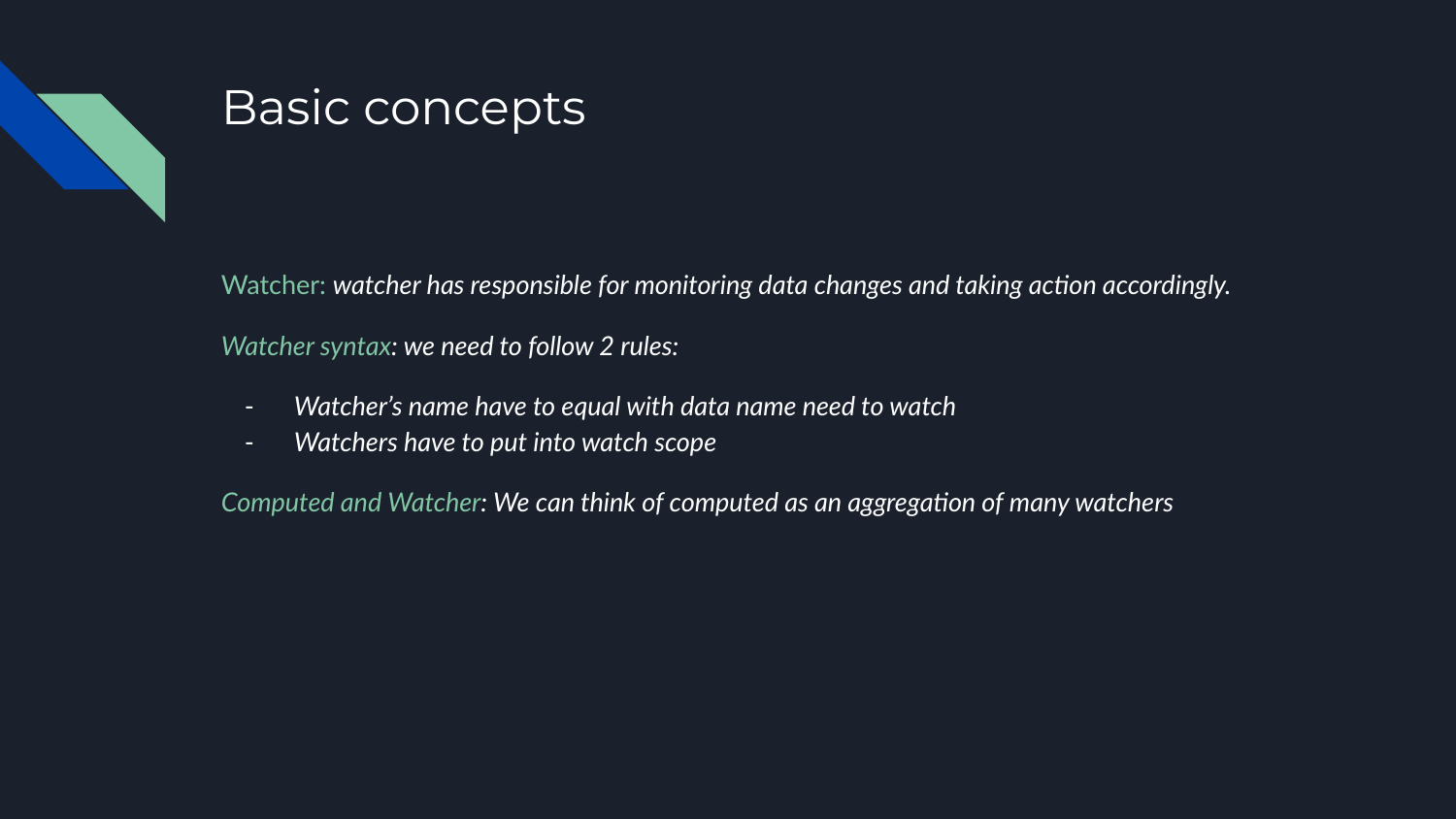

# Basic concepts
Watcher: watcher has responsible for monitoring data changes and taking action accordingly.
Watcher syntax: we need to follow 2 rules:
Watcher’s name have to equal with data name need to watch
Watchers have to put into watch scope
Computed and Watcher: We can think of computed as an aggregation of many watchers